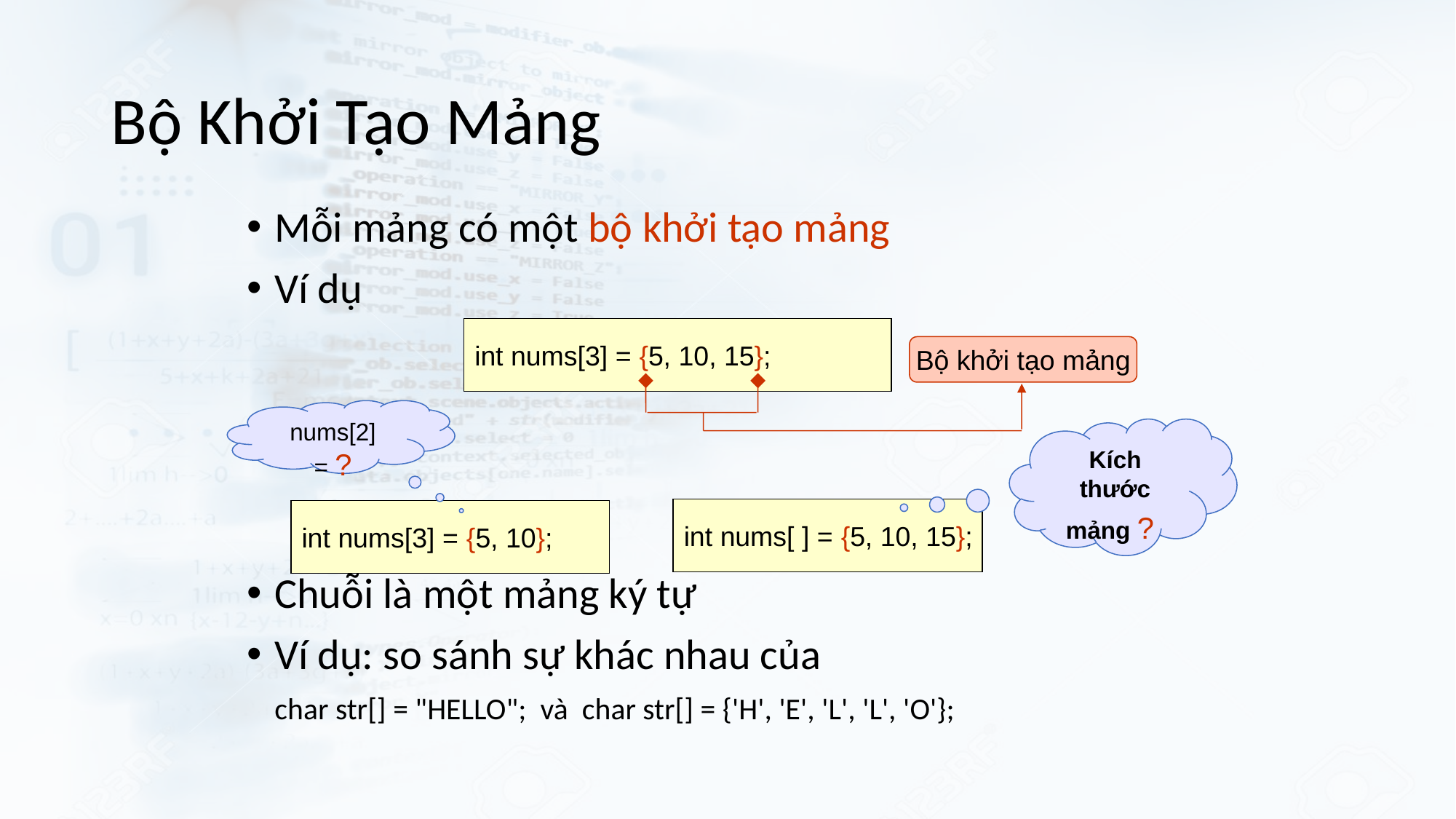

# Bộ Khởi Tạo Mảng
Mỗi mảng có một bộ khởi tạo mảng
Ví dụ

Chuỗi là một mảng ký tự
Ví dụ: so sánh sự khác nhau của
	char str[] = "HELLO";  và  char str[] = {'H', 'E', 'L', 'L', 'O'};

int nums[3] = {5, 10, 15};
Bộ khởi tạo mảng

nums[2] = ?

Kích thước mảng ?

int nums[ ] = {5, 10, 15};
int nums[3] = {5, 10};